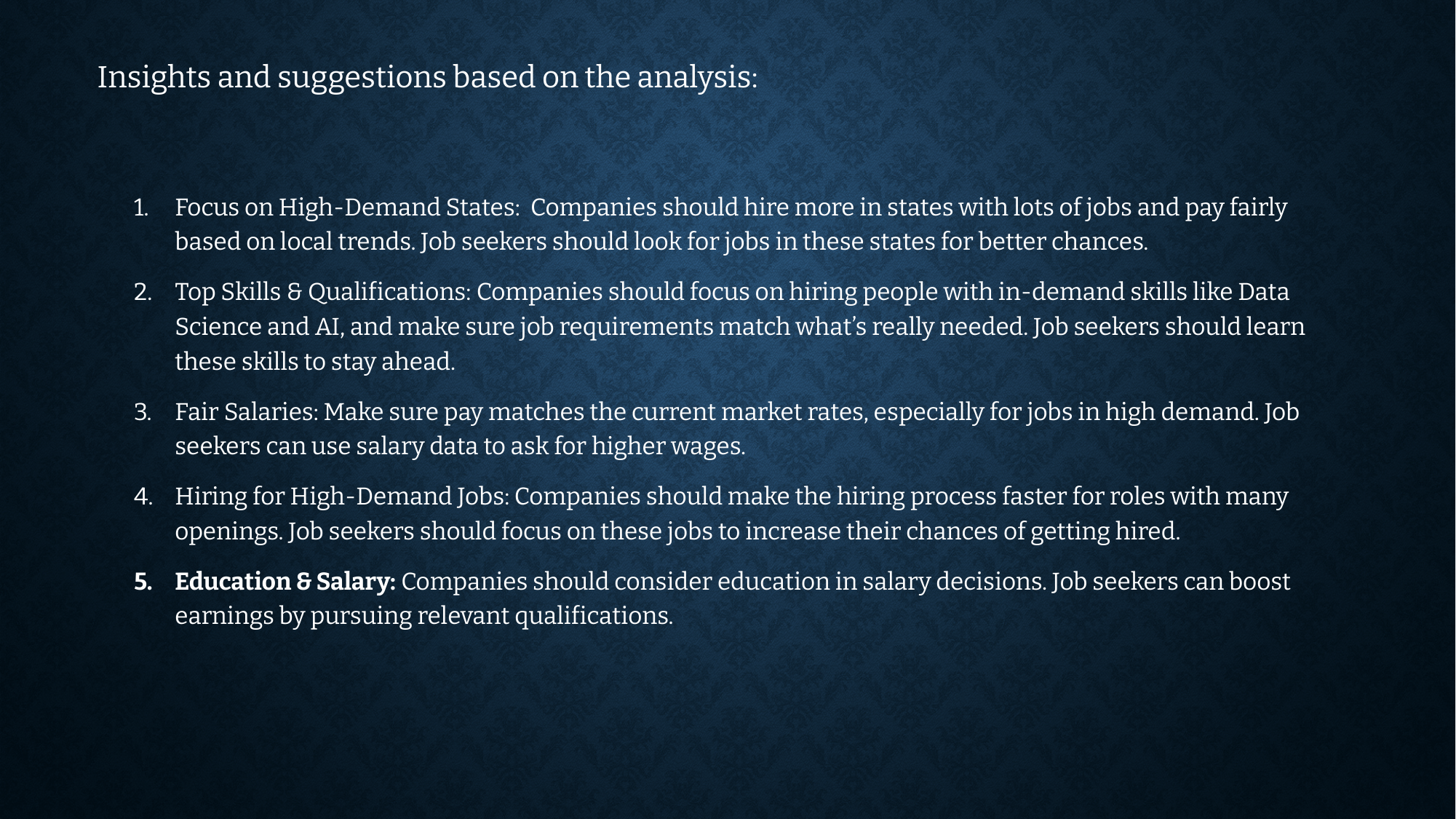

Insights and suggestions based on the analysis:

Focus on High-Demand States:  Companies should hire more in states with lots of jobs and pay fairly based on local trends. Job seekers should look for jobs in these states for better chances.
Top Skills & Qualifications: Companies should focus on hiring people with in-demand skills like Data Science and AI, and make sure job requirements match what’s really needed. Job seekers should learn these skills to stay ahead.
Fair Salaries: Make sure pay matches the current market rates, especially for jobs in high demand. Job seekers can use salary data to ask for higher wages.
Hiring for High-Demand Jobs: Companies should make the hiring process faster for roles with many openings. Job seekers should focus on these jobs to increase their chances of getting hired.
Education & Salary: Companies should consider education in salary decisions. Job seekers can boost earnings by pursuing relevant qualifications.